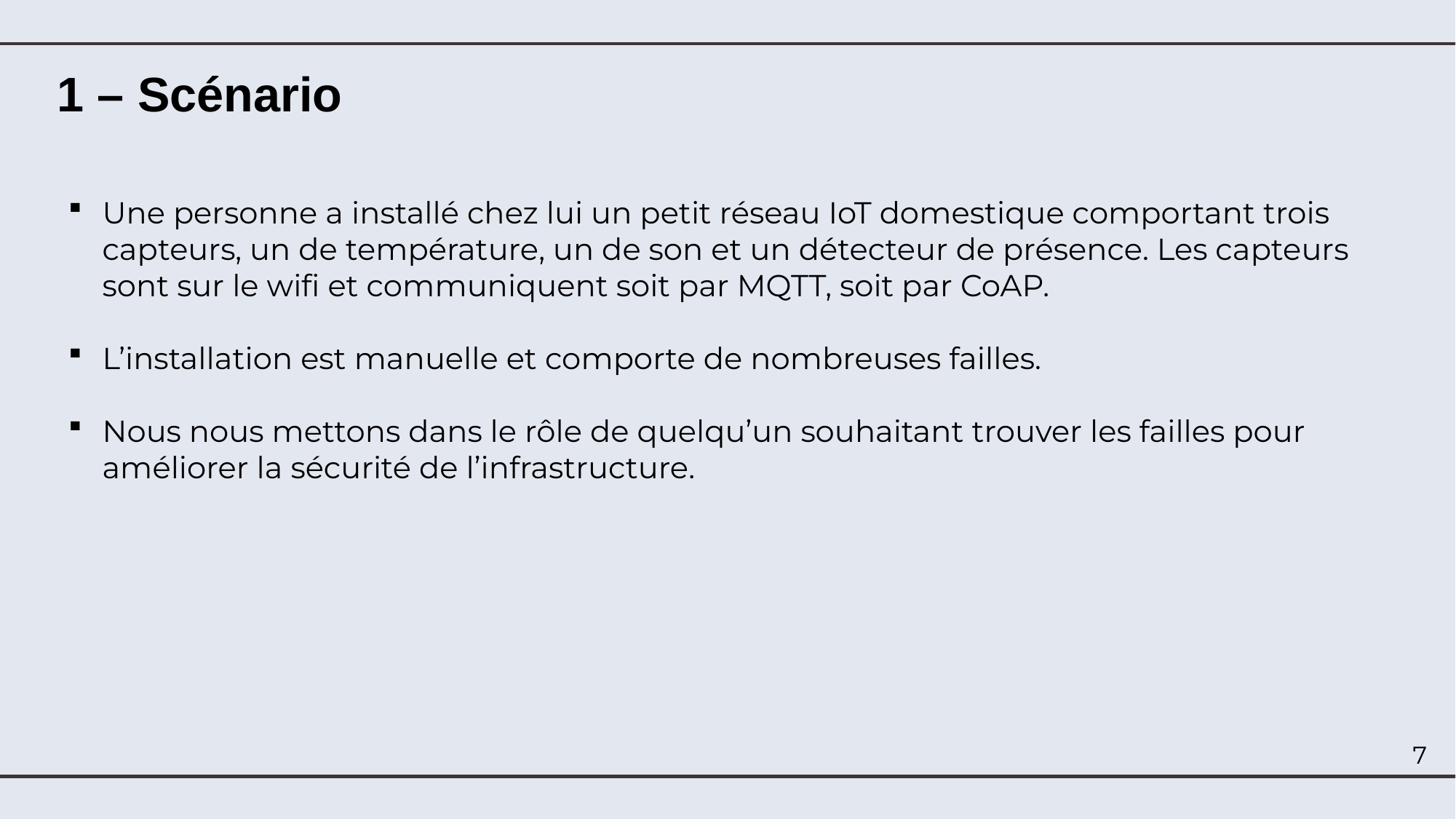

# 1 – Scénario
Une personne a installé chez lui un petit réseau IoT domestique comportant trois capteurs, un de température, un de son et un détecteur de présence. Les capteurs sont sur le wifi et communiquent soit par MQTT, soit par CoAP.

L’installation est manuelle et comporte de nombreuses failles.

Nous nous mettons dans le rôle de quelqu’un souhaitant trouver les failles pour améliorer la sécurité de l’infrastructure.
7